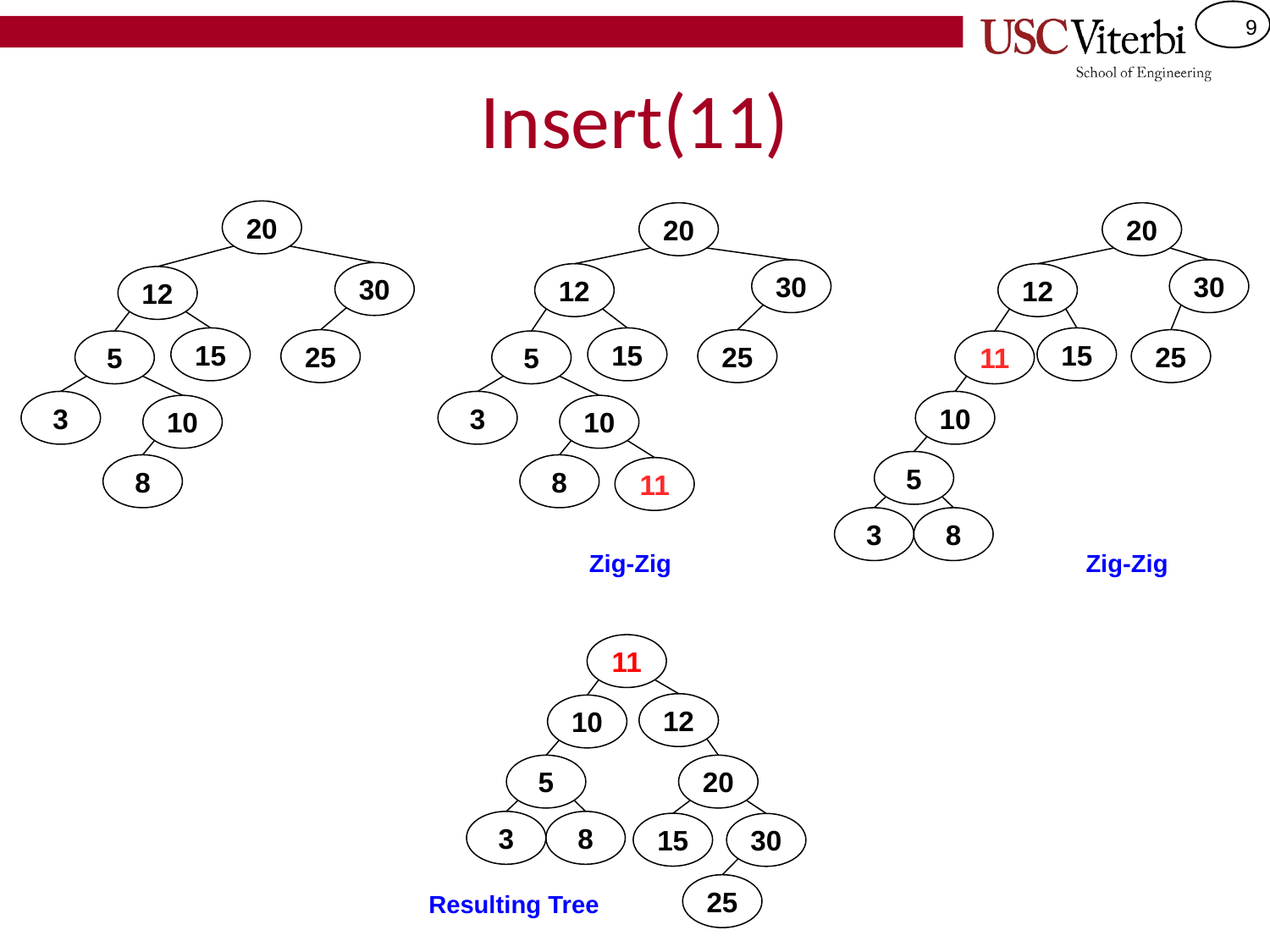

# Insert(11)
20
20
30
12
15
25
5
3
10
8
11
Zig-Zig
20
30
12
15
25
11
10
5
3
8
Zig-Zig
30
12
15
25
5
3
10
8
11
12
10
5
20
3
8
15
30
25
Resulting Tree